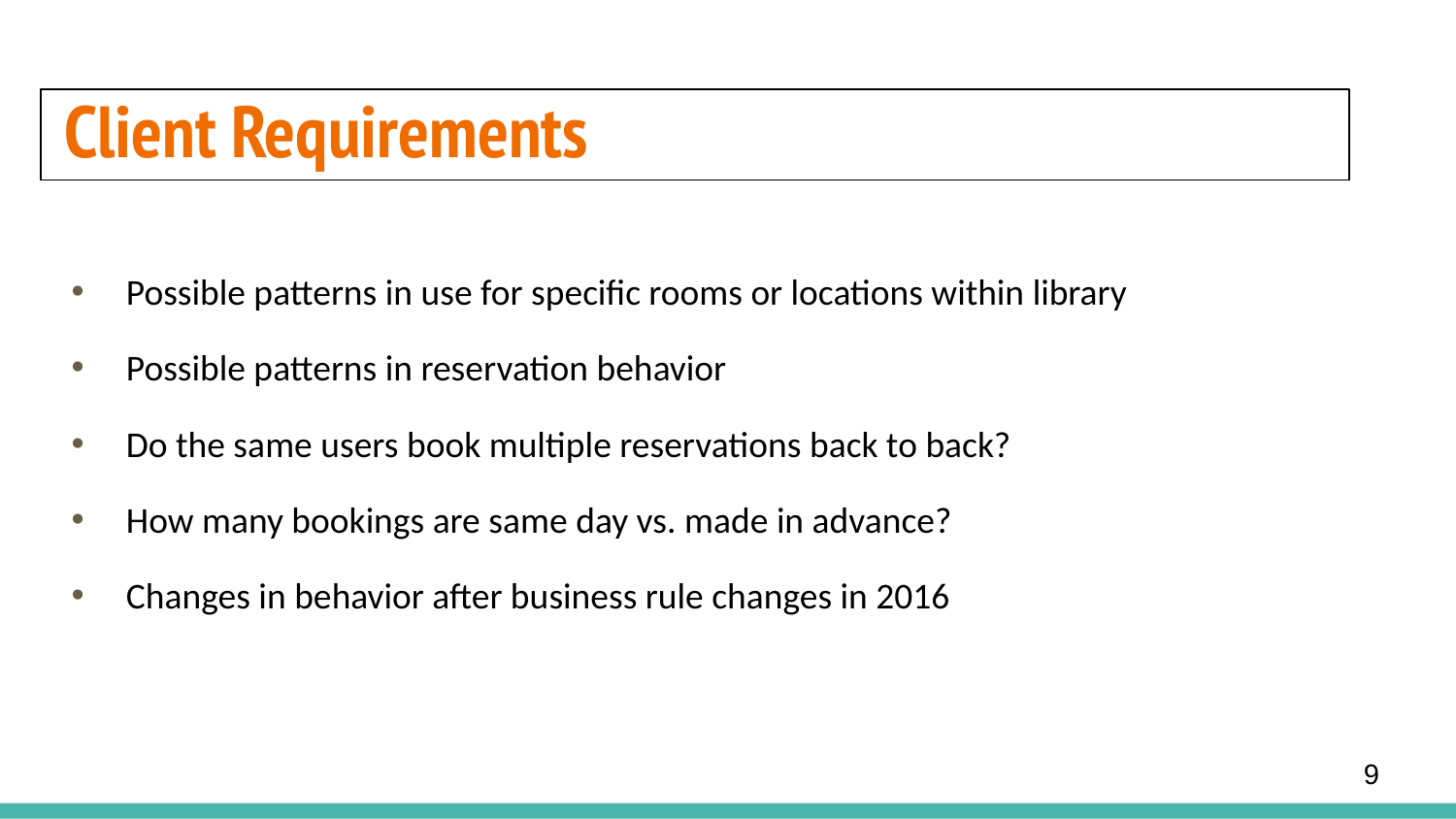

# Client Requirements

Possible patterns in use for specific rooms or locations within library
Possible patterns in reservation behavior
Do the same users book multiple reservations back to back?
How many bookings are same day vs. made in advance?
Changes in behavior after business rule changes in 2016

9